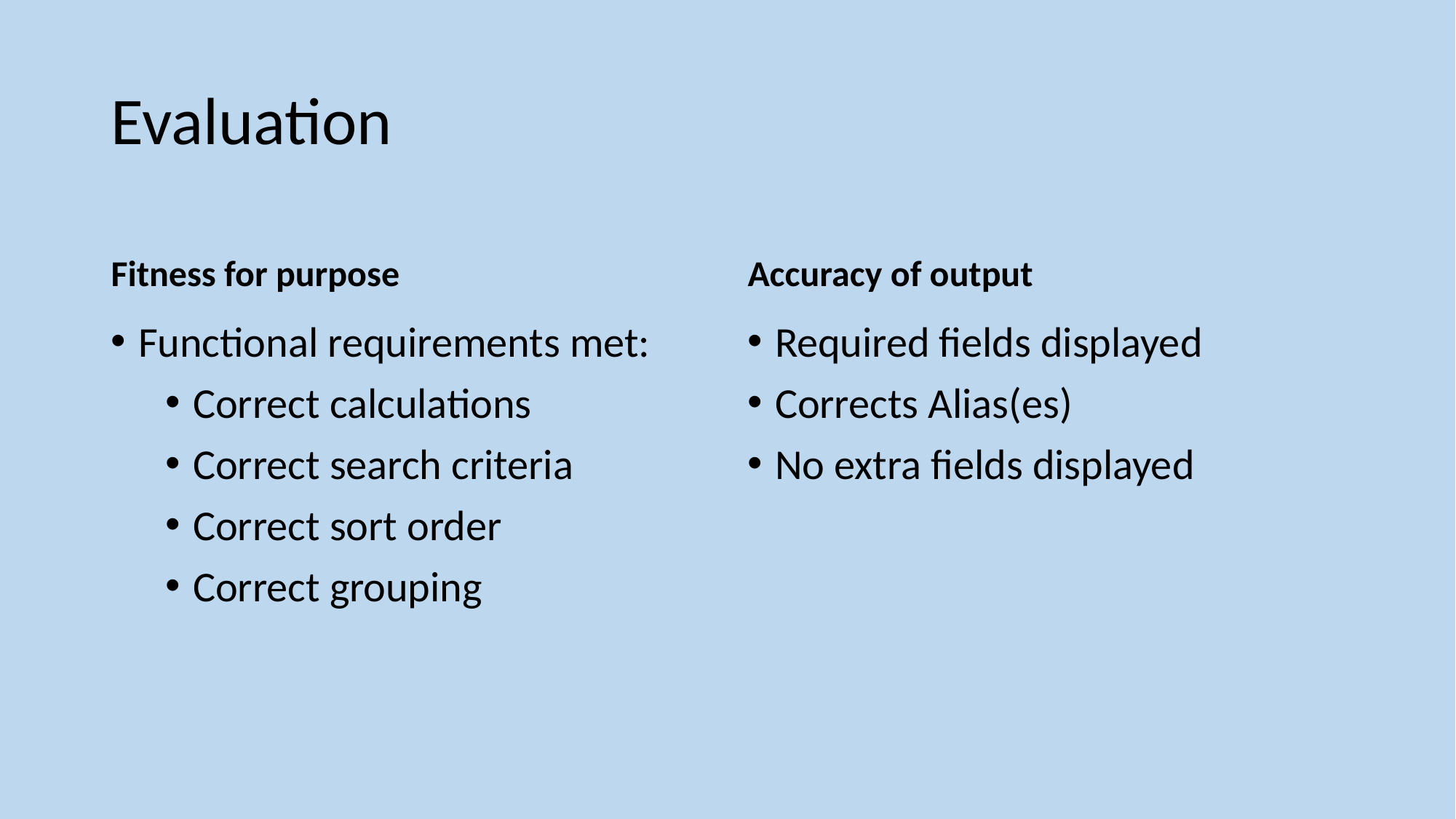

# Evaluation
Fitness for purpose
Accuracy of output
Functional requirements met:
Correct calculations
Correct search criteria
Correct sort order
Correct grouping
Required fields displayed
Corrects Alias(es)
No extra fields displayed